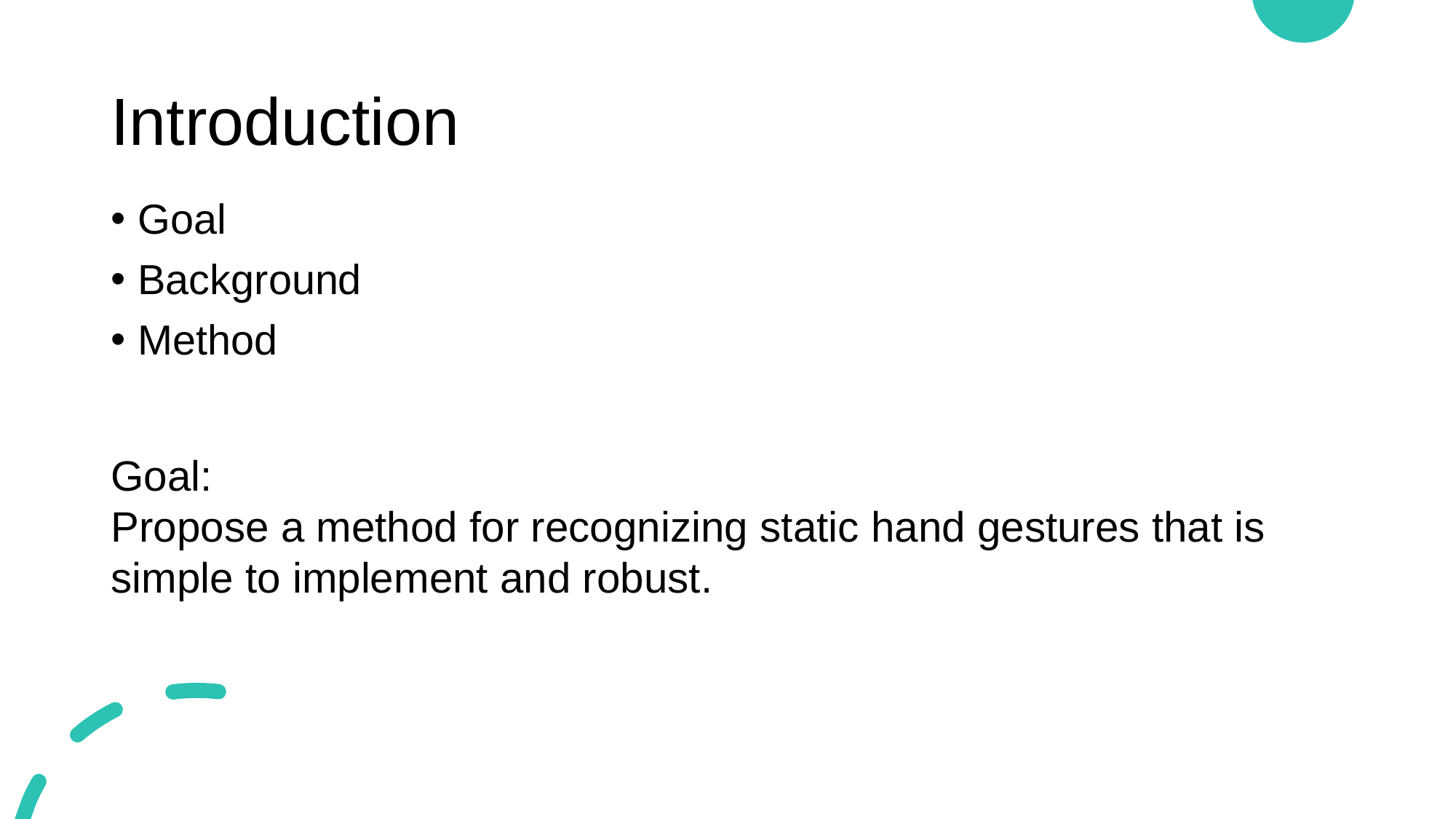

# Introduction
Goal
Background
Method
Goal:
Propose a method for recognizing static hand gestures that is simple to implement and robust.